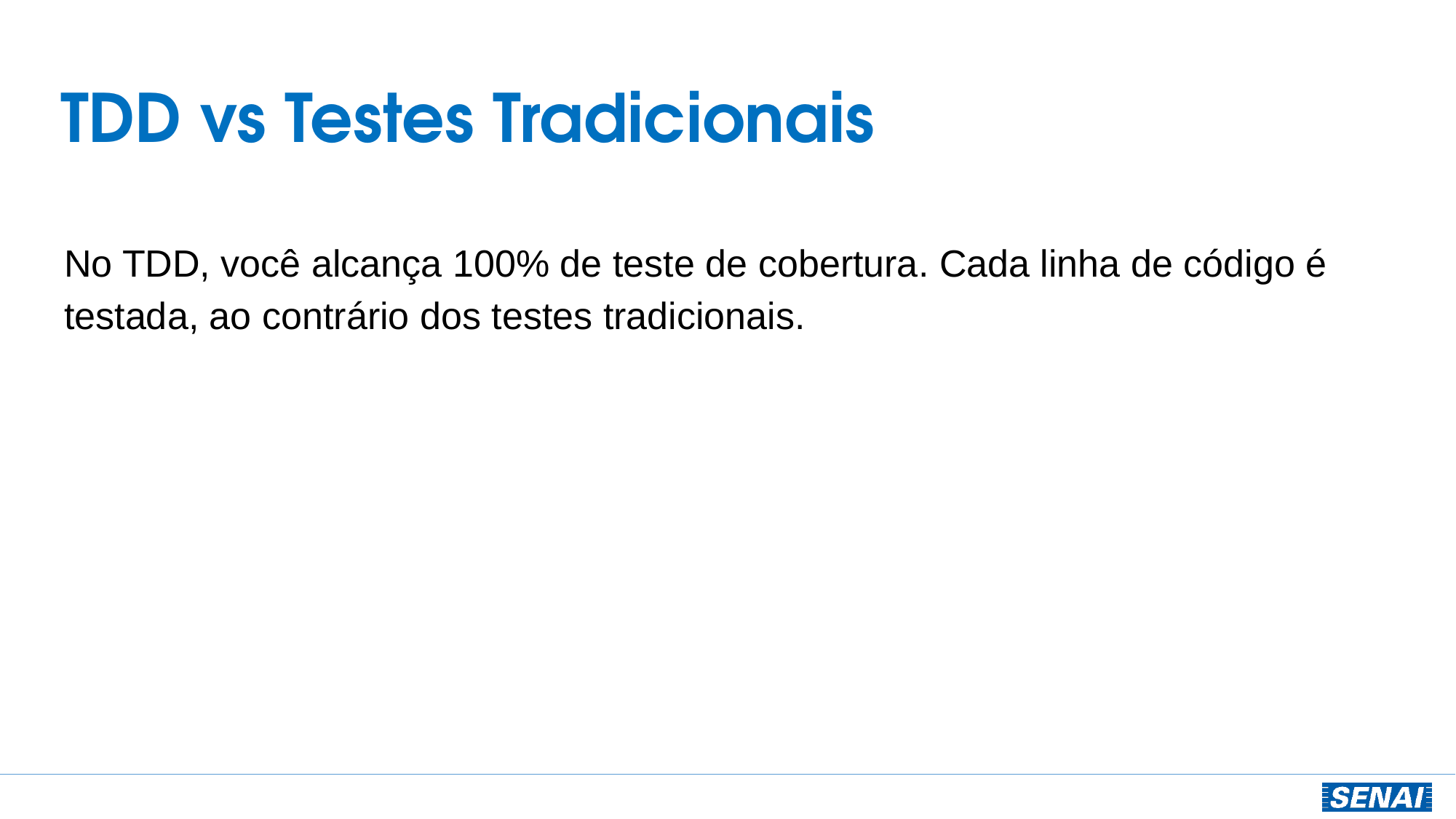

# TDD vs Testes Tradicionais
No TDD, você alcança 100% de teste de cobertura. Cada linha de código é testada, ao contrário dos testes tradicionais.